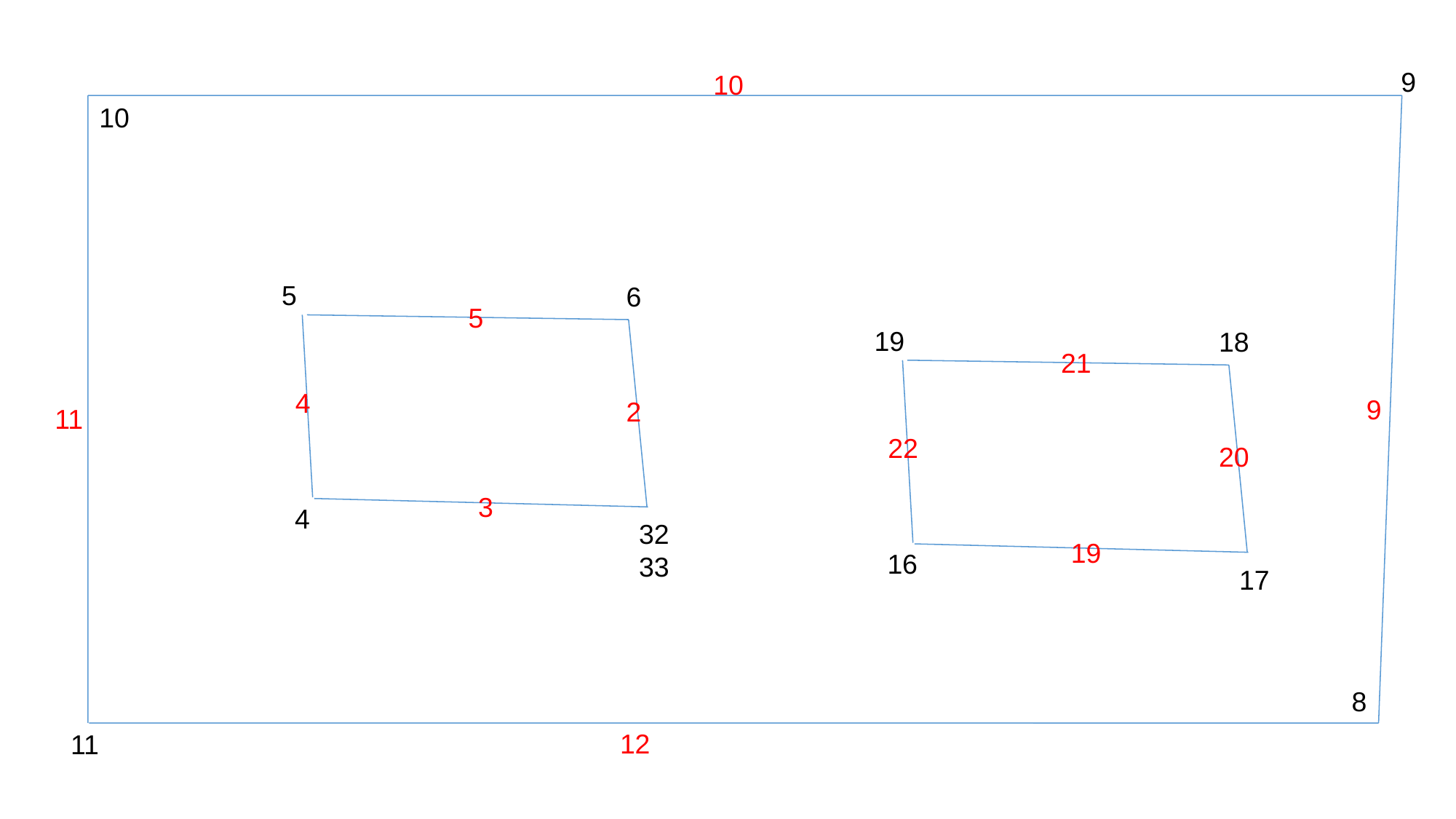

9
10
10

5
6
5

19

18
21

4
9
2
11
22
20
3
4

32
33
19
16

17
8
12
11